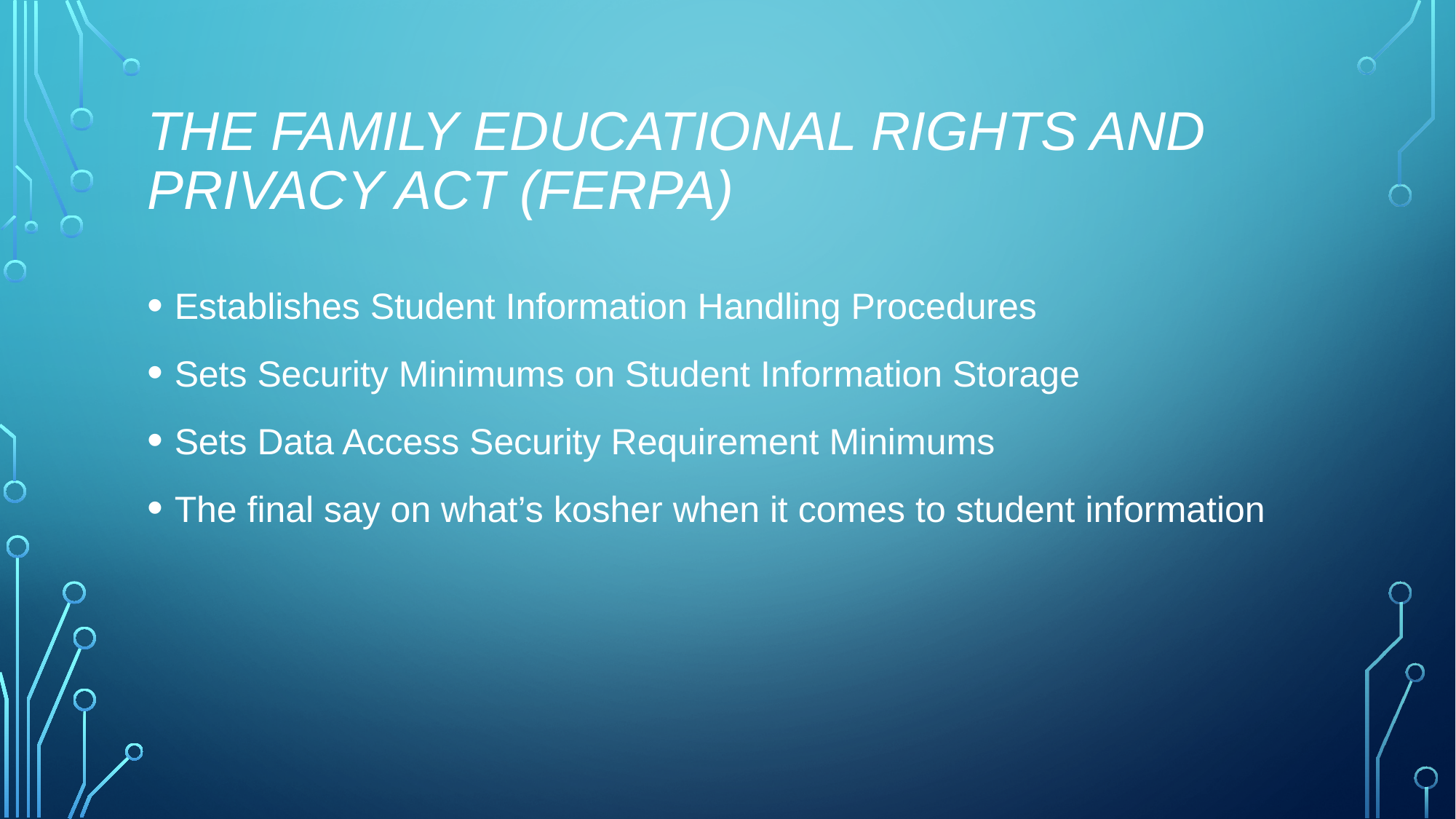

# The Family Educational Rights and Privacy Act (FERPA)
Establishes Student Information Handling Procedures
Sets Security Minimums on Student Information Storage
Sets Data Access Security Requirement Minimums
The final say on what’s kosher when it comes to student information